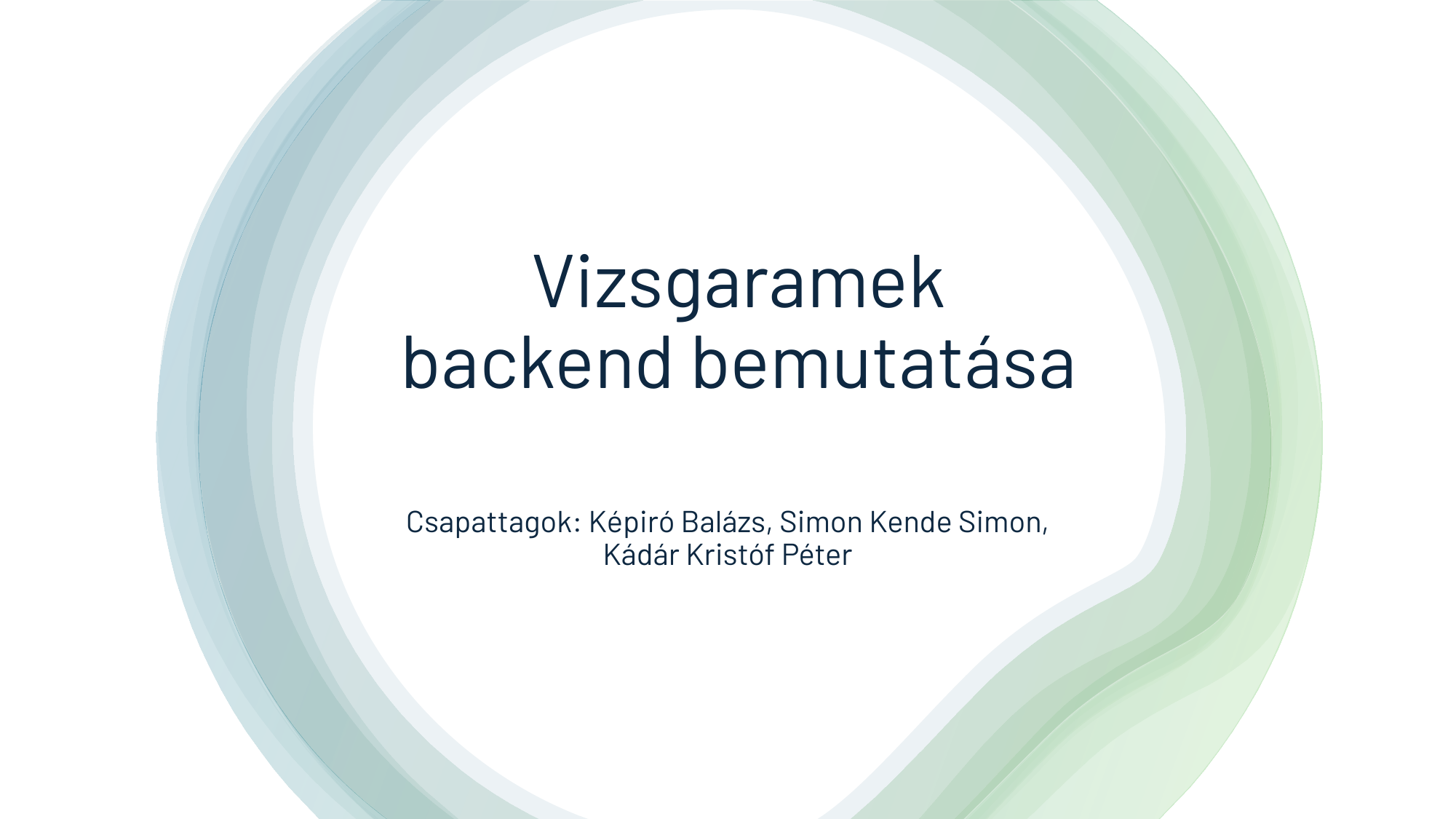

# Vizsgaramek backend bemutatása
Csapattagok: Képiró Balázs, Simon Kende Simon, Kádár Kristóf Péter